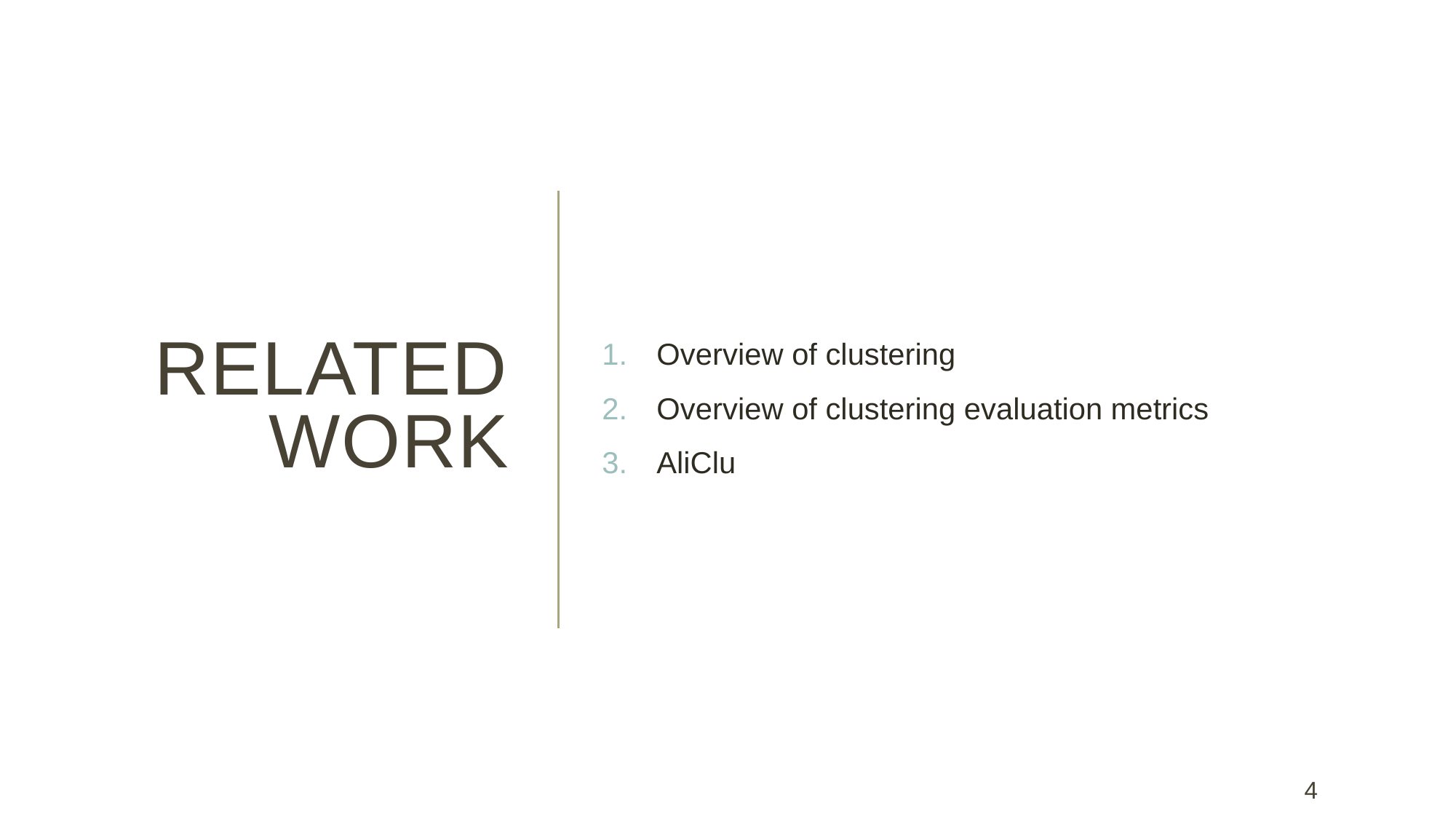

# Related Work
Overview of clustering
Overview of clustering evaluation metrics
AliClu
4